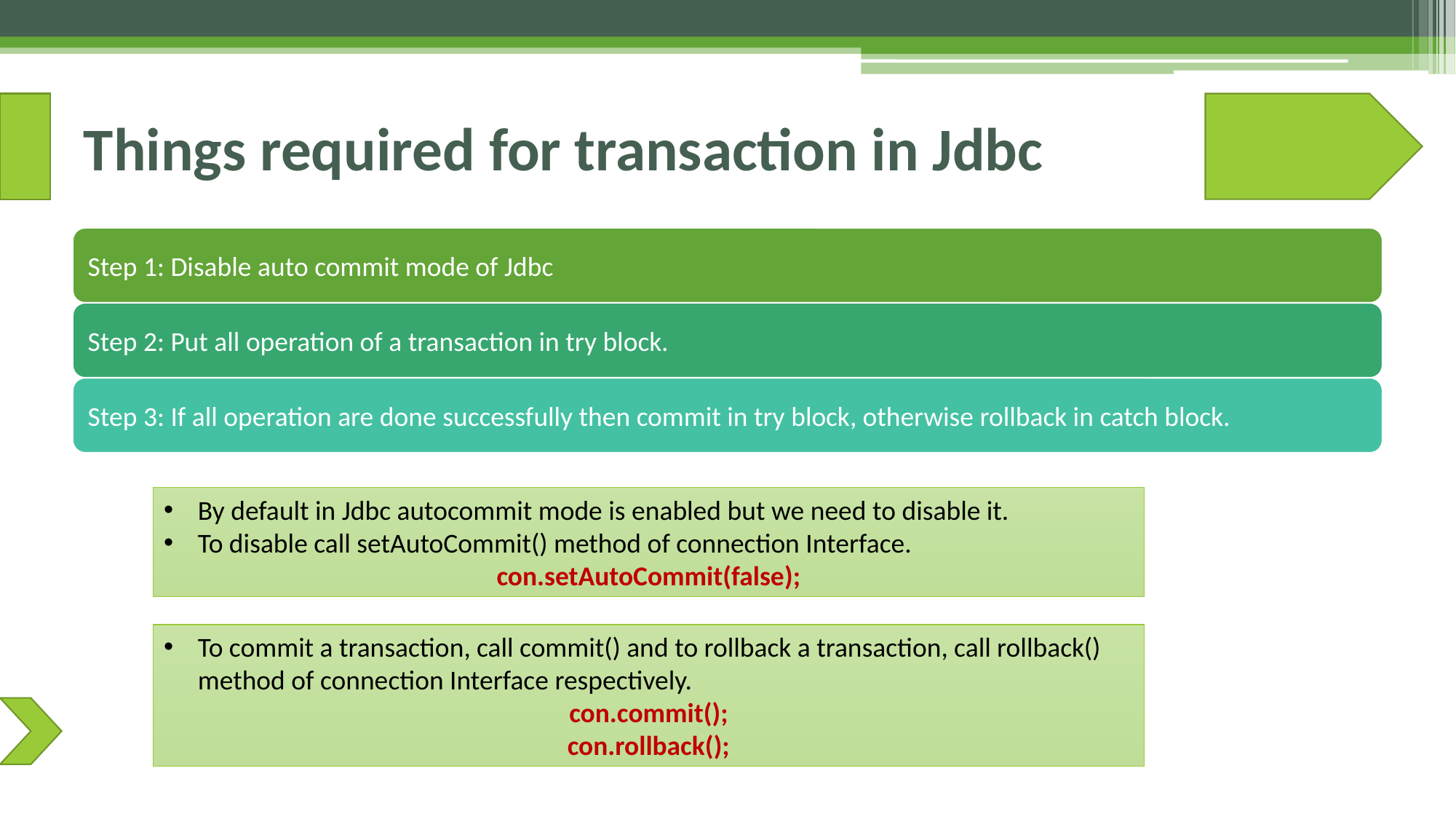

# Things required for transaction in Jdbc
Step 1: Disable auto commit mode of Jdbc
Step 2: Put all operation of a transaction in try block.
Step 3: If all operation are done successfully then commit in try block, otherwise rollback in catch block.
By default in Jdbc autocommit mode is enabled but we need to disable it.
To disable call setAutoCommit() method of connection Interface.
con.setAutoCommit(false);
To commit a transaction, call commit() and to rollback a transaction, call rollback() method of connection Interface respectively.
con.commit();
con.rollback();